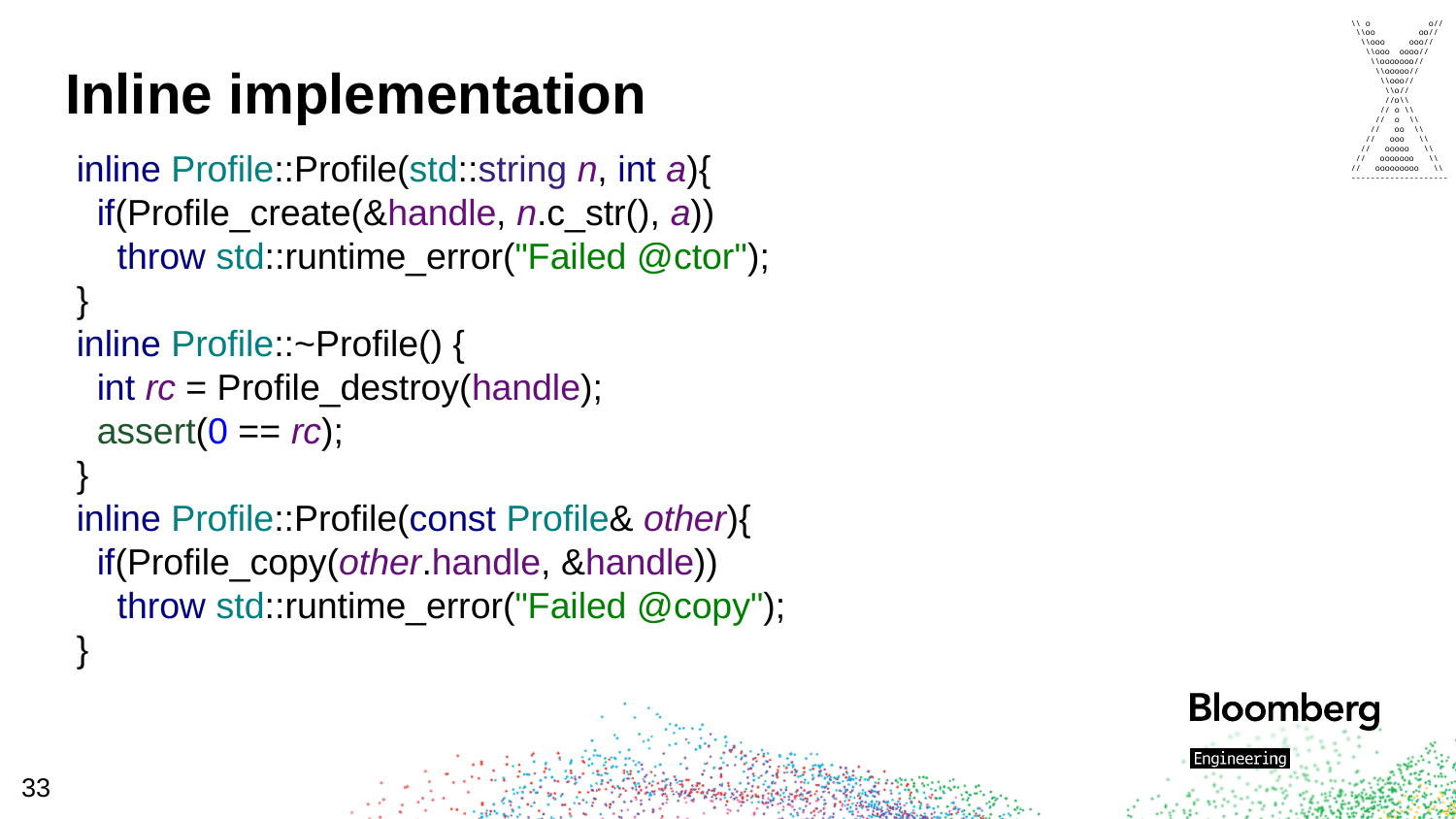

\\ o            o//
 \\oo         oo//
  \\ooo     ooo//
   \\ooo  oooo//
    \\ooooooo//
     \\ooooo//
      \\ooo//
       \\o//
       //o\\
      // o \\
     //  o  \\
    //   oo  \\
   //   ooo   \\
  //   ooooo   \\
 //   ooooooo   \\
//   ooooooooo   \\
--------------------
# Inline implementation
inline Profile::Profile(std::string n, int a){
  if(Profile_create(&handle, n.c_str(), a))
    throw std::runtime_error("Failed @ctor");
}
inline Profile::~Profile() {
  int rc = Profile_destroy(handle);
  assert(0 == rc);
}
inline Profile::Profile(const Profile& other){
  if(Profile_copy(other.handle, &handle))
    throw std::runtime_error("Failed @copy");
}

33